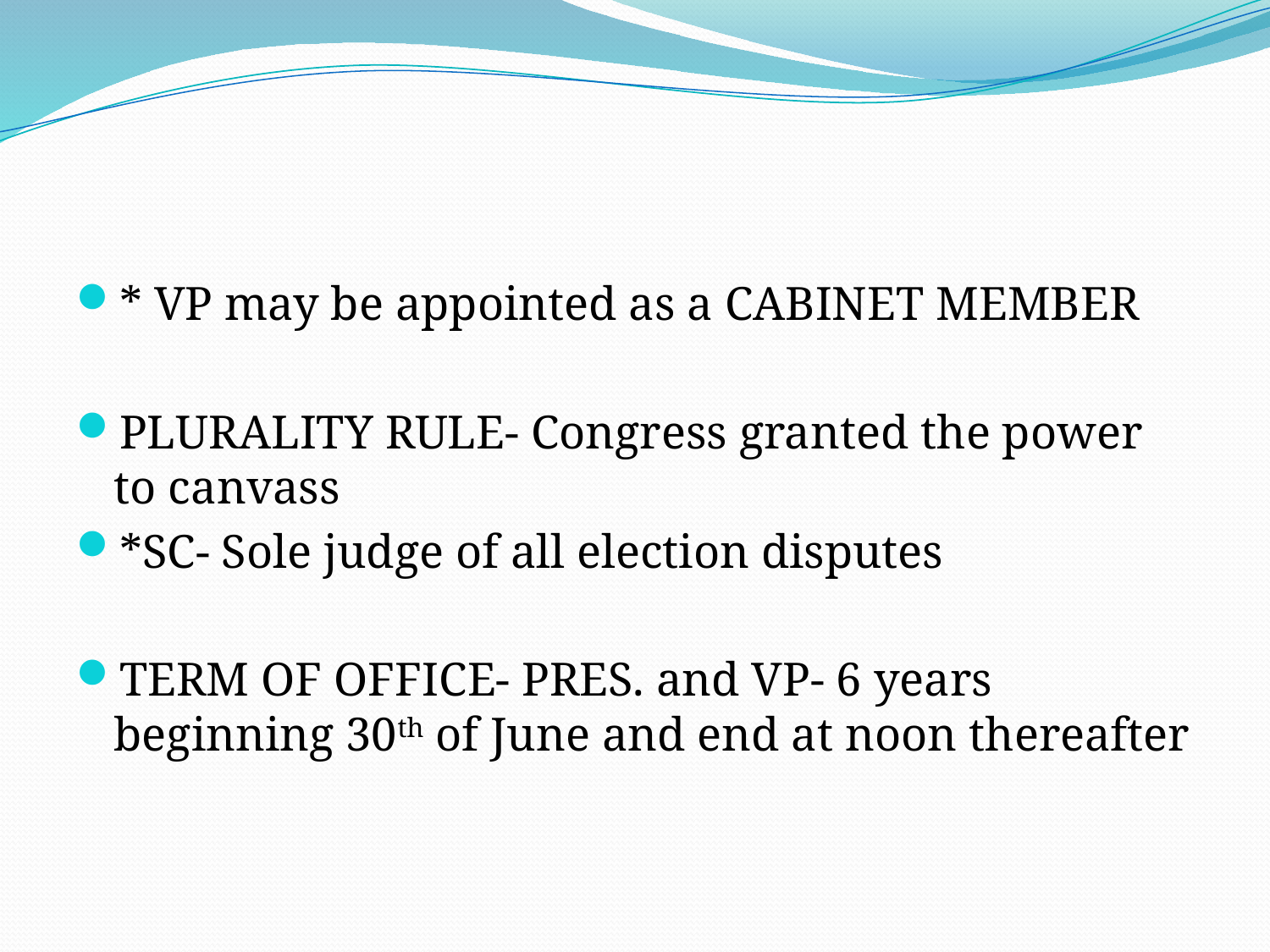

#
* VP may be appointed as a CABINET MEMBER

PLURALITY RULE- Congress granted the power to canvass
*SC- Sole judge of all election disputes

TERM OF OFFICE- PRES. and VP- 6 years beginning 30th of June and end at noon thereafter